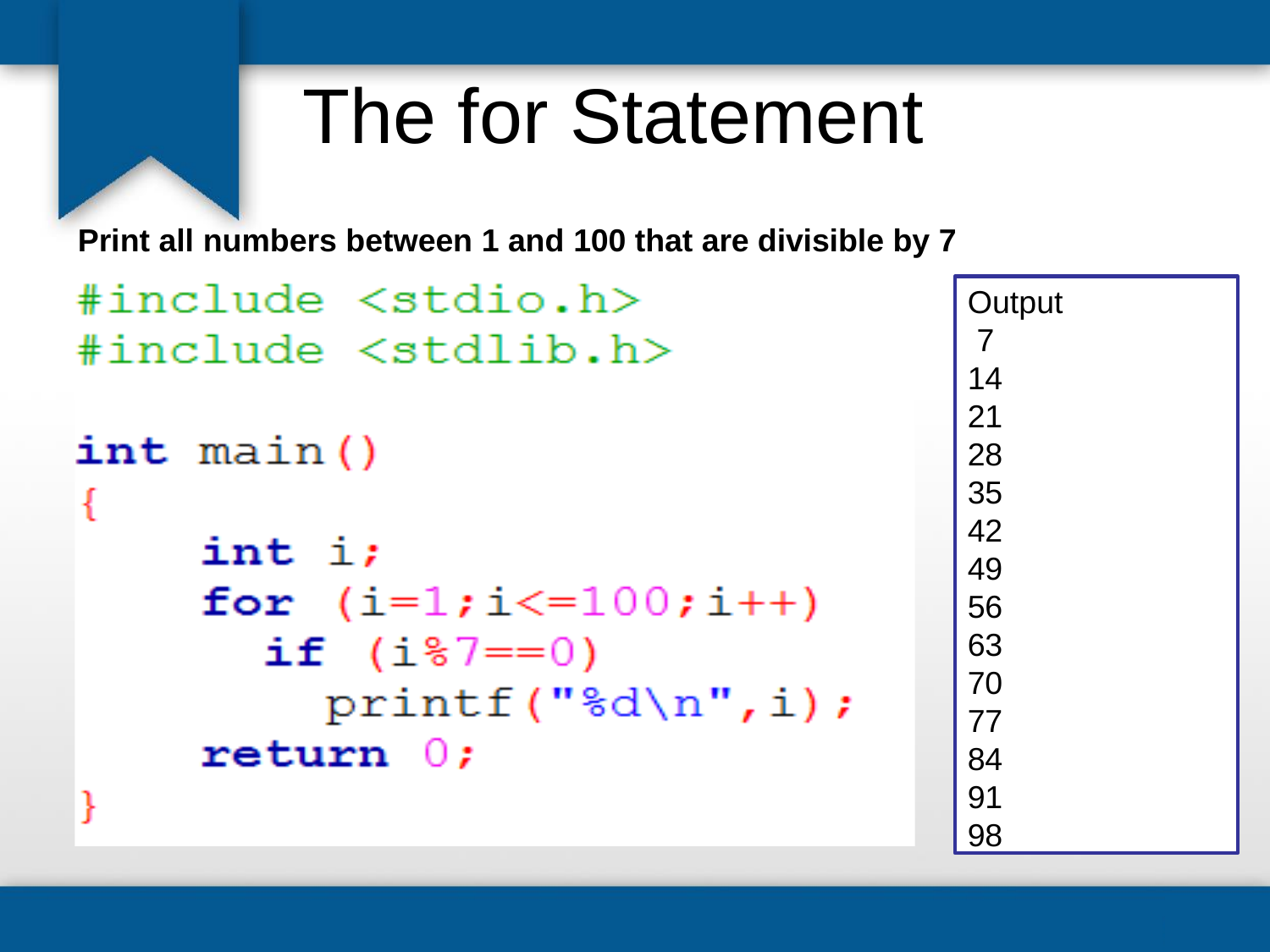

# The for Statement
Print all numbers between 1 and 100 that are divisible by 7

Output  7
14
21
28
35
42
49
56
63
70
77
84
91
98